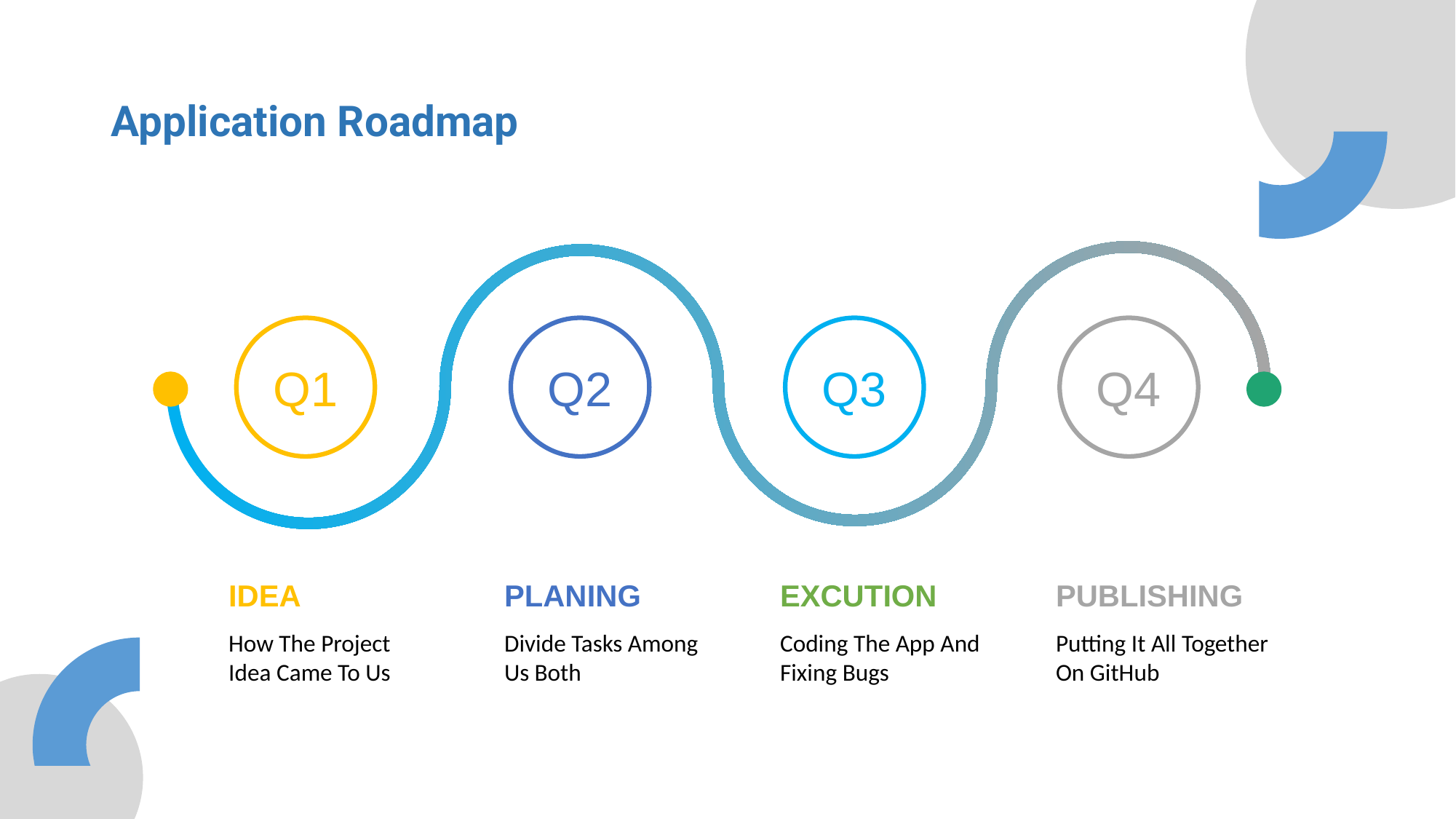

# Application Roadmap

Q1
Q2
Q3
Q4

IDEA
PLANING
EXCUTION
PUBLISHING
Coding The App And Fixing Bugs
How The Project Idea Came To Us

Divide Tasks Among Us Both

Putting It All Together On GitHub